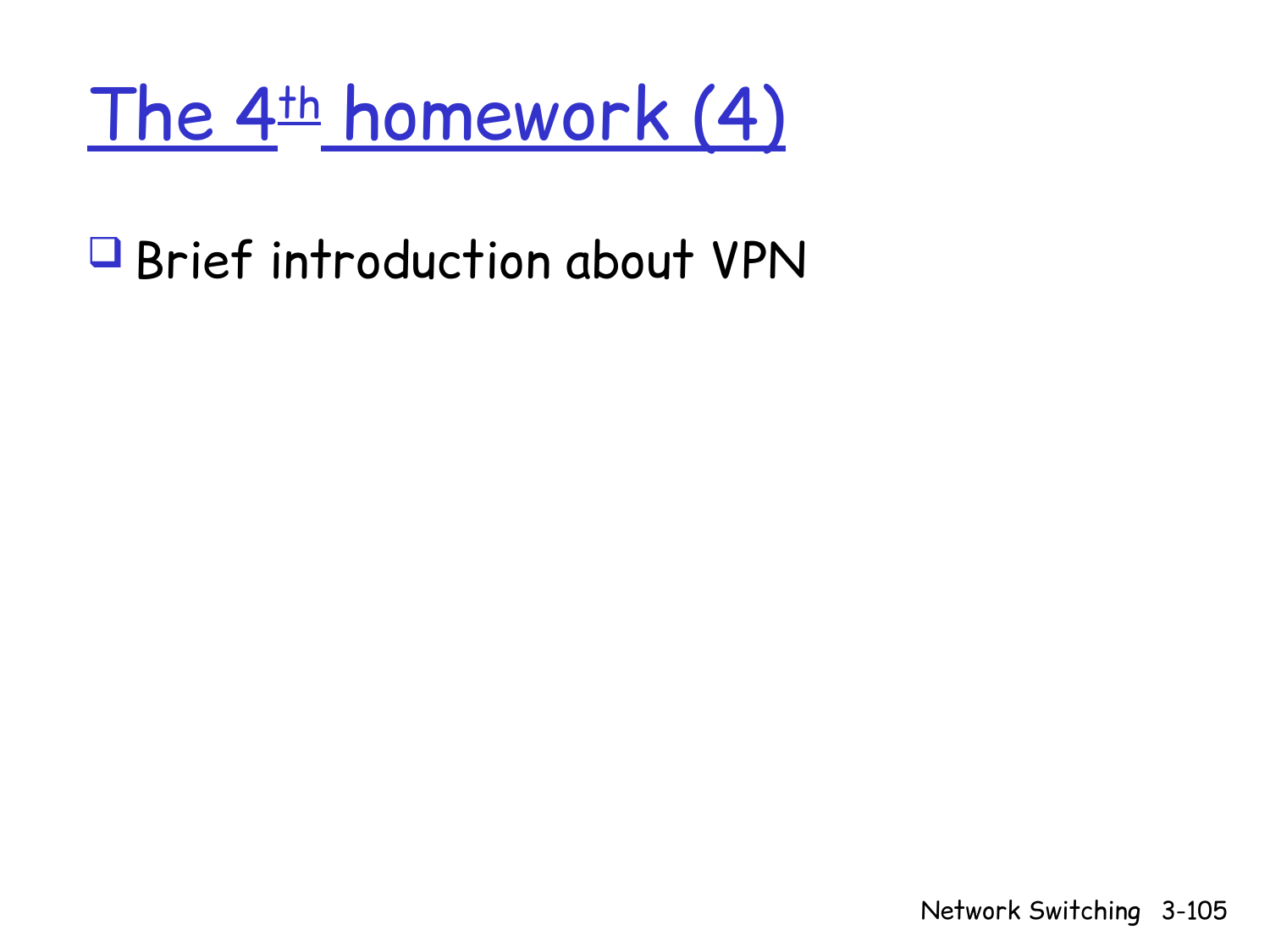

# The 4th homework (4)
Brief introduction about VPN
Network Switching
3-105